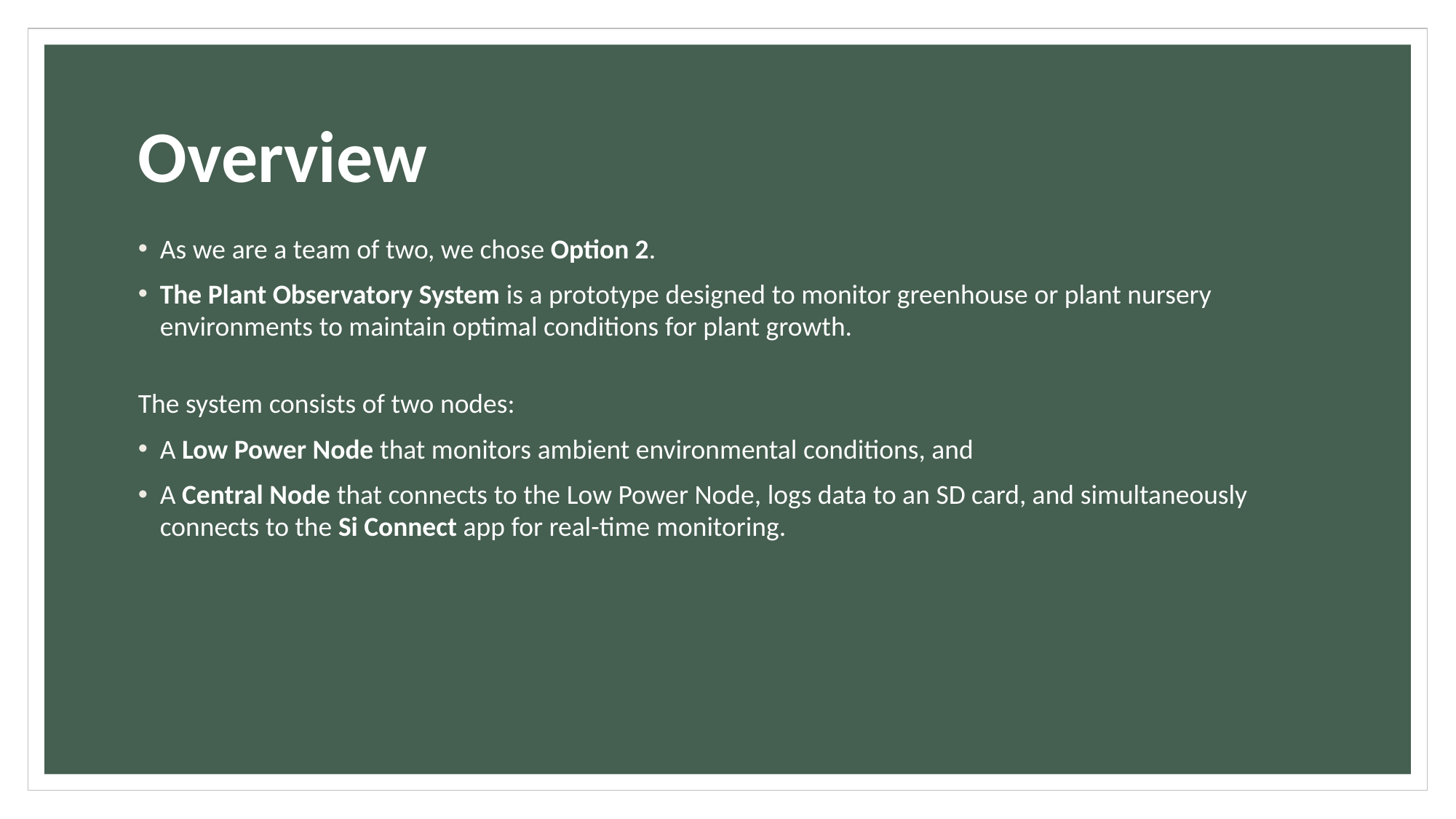

# Overview​
As we are a team of two, we chose Option 2.​
The Plant Observatory System is a prototype designed to monitor greenhouse or plant nursery environments to maintain optimal conditions for plant growth.​
The system consists of two nodes:​
A Low Power Node that monitors ambient environmental conditions, and​
A Central Node that connects to the Low Power Node, logs data to an SD card, and simultaneously connects to the Si Connect app for real-time monitoring.​